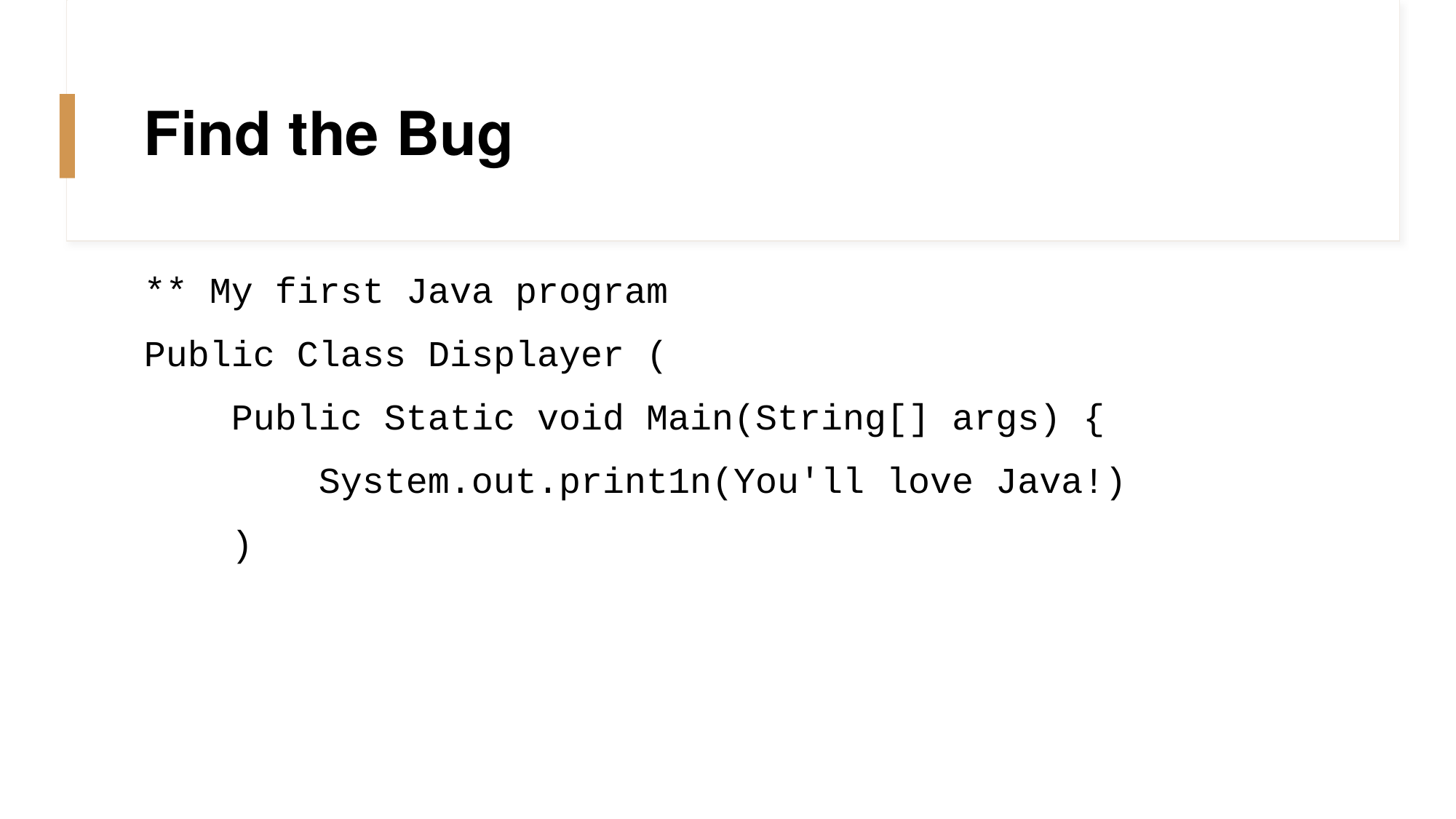

# Find the Bug
** My first Java program
Public Class Displayer (
    Public Static void Main(String[] args) {
        System.out.print1n(You'll love Java!)
    )